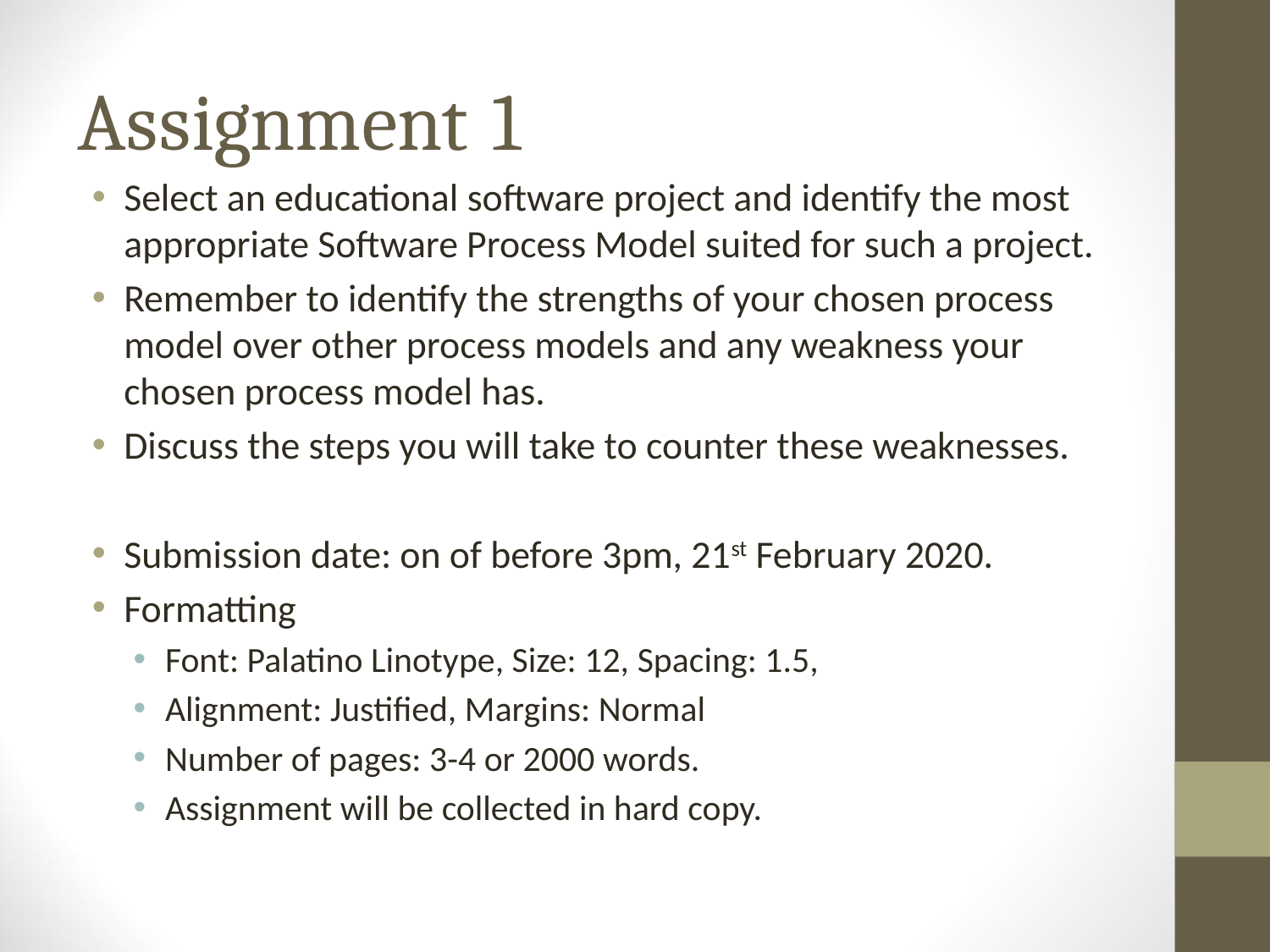

# Assignment 1
Select an educational software project and identify the most appropriate Software Process Model suited for such a project.
Remember to identify the strengths of your chosen process model over other process models and any weakness your chosen process model has.
Discuss the steps you will take to counter these weaknesses.

Submission date: on of before 3pm, 21st February 2020.
Formatting
Font: Palatino Linotype, Size: 12, Spacing: 1.5,
Alignment: Justified, Margins: Normal
Number of pages: 3-4 or 2000 words.
Assignment will be collected in hard copy.